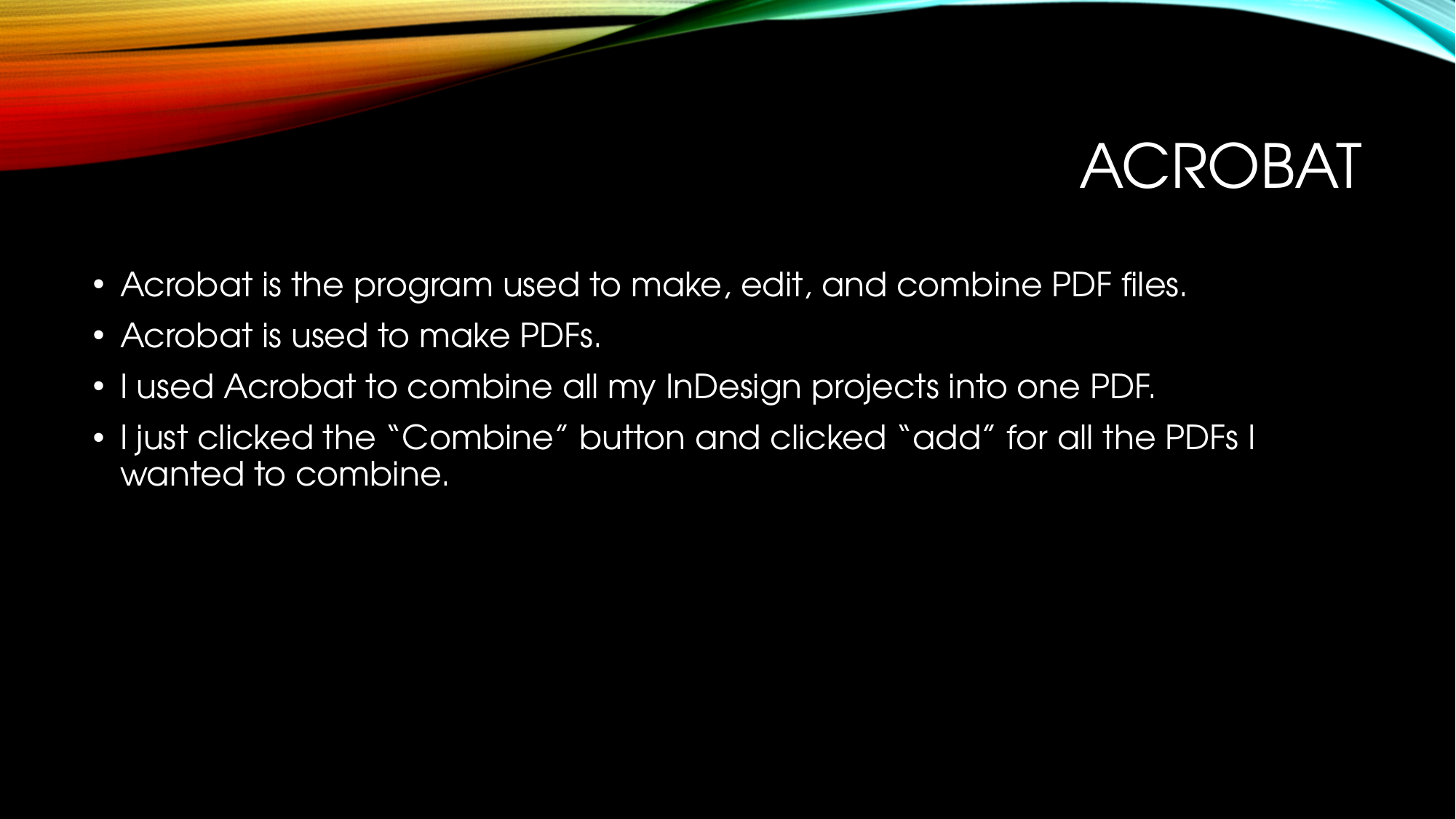

# Acrobat
Acrobat is the program used to make, edit, and combine PDF files.
Acrobat is used to make PDFs.
I used Acrobat to combine all my InDesign projects into one PDF.
I just clicked the “Combine” button and clicked “add” for all the PDFs I wanted to combine.